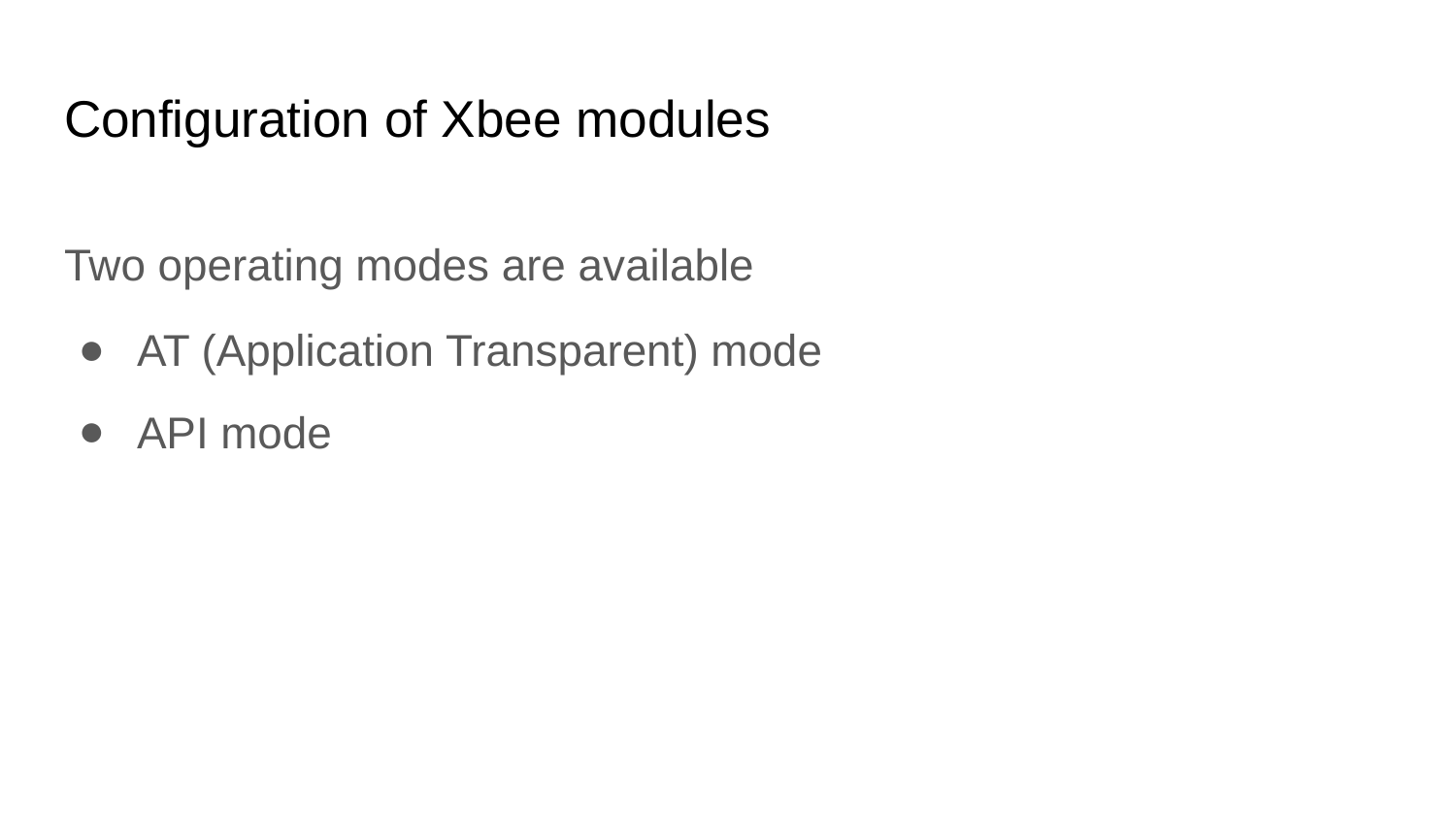

# Configuration of Xbee modules
Two operating modes are available
AT (Application Transparent) mode
API mode